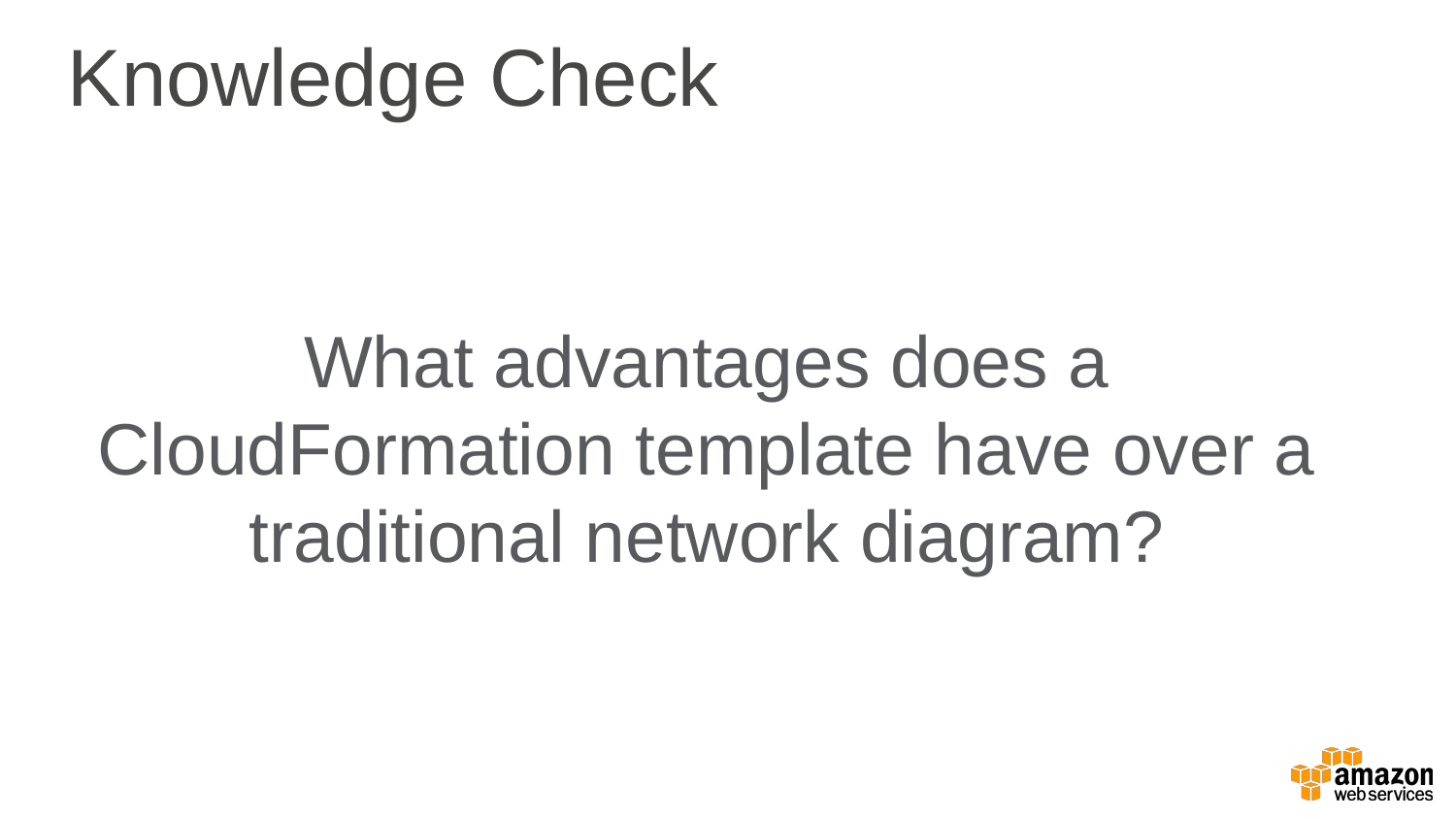

Knowledge Check
What advantages does a CloudFormation template have over a traditional network diagram?